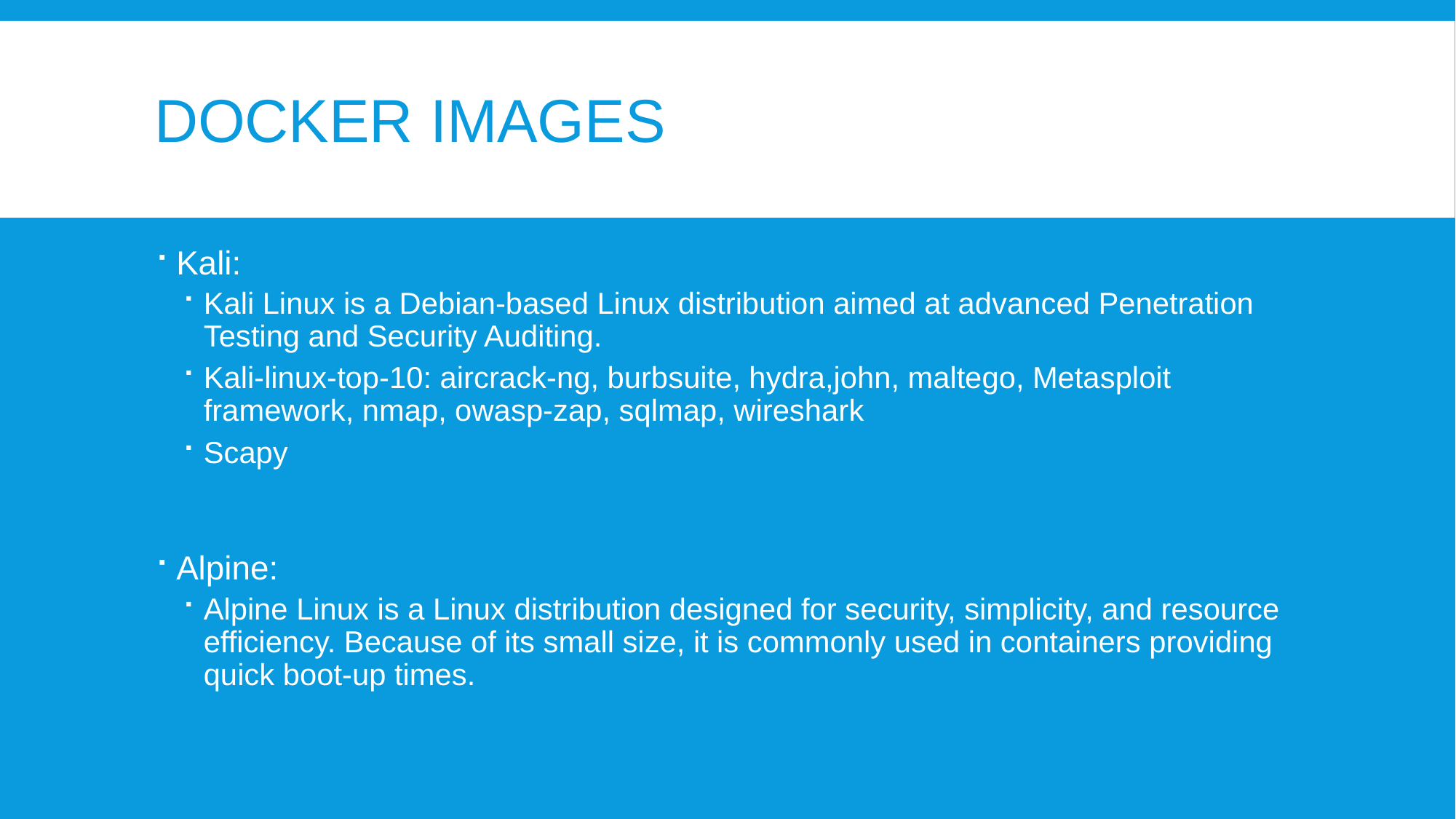

# Docker images
Kali:
Kali Linux is a Debian-based Linux distribution aimed at advanced Penetration Testing and Security Auditing.
Kali-linux-top-10: aircrack-ng, burbsuite, hydra,john, maltego, Metasploit framework, nmap, owasp-zap, sqlmap, wireshark
Scapy

Alpine:
Alpine Linux is a Linux distribution designed for security, simplicity, and resource efficiency. Because of its small size, it is commonly used in containers providing quick boot-up times.